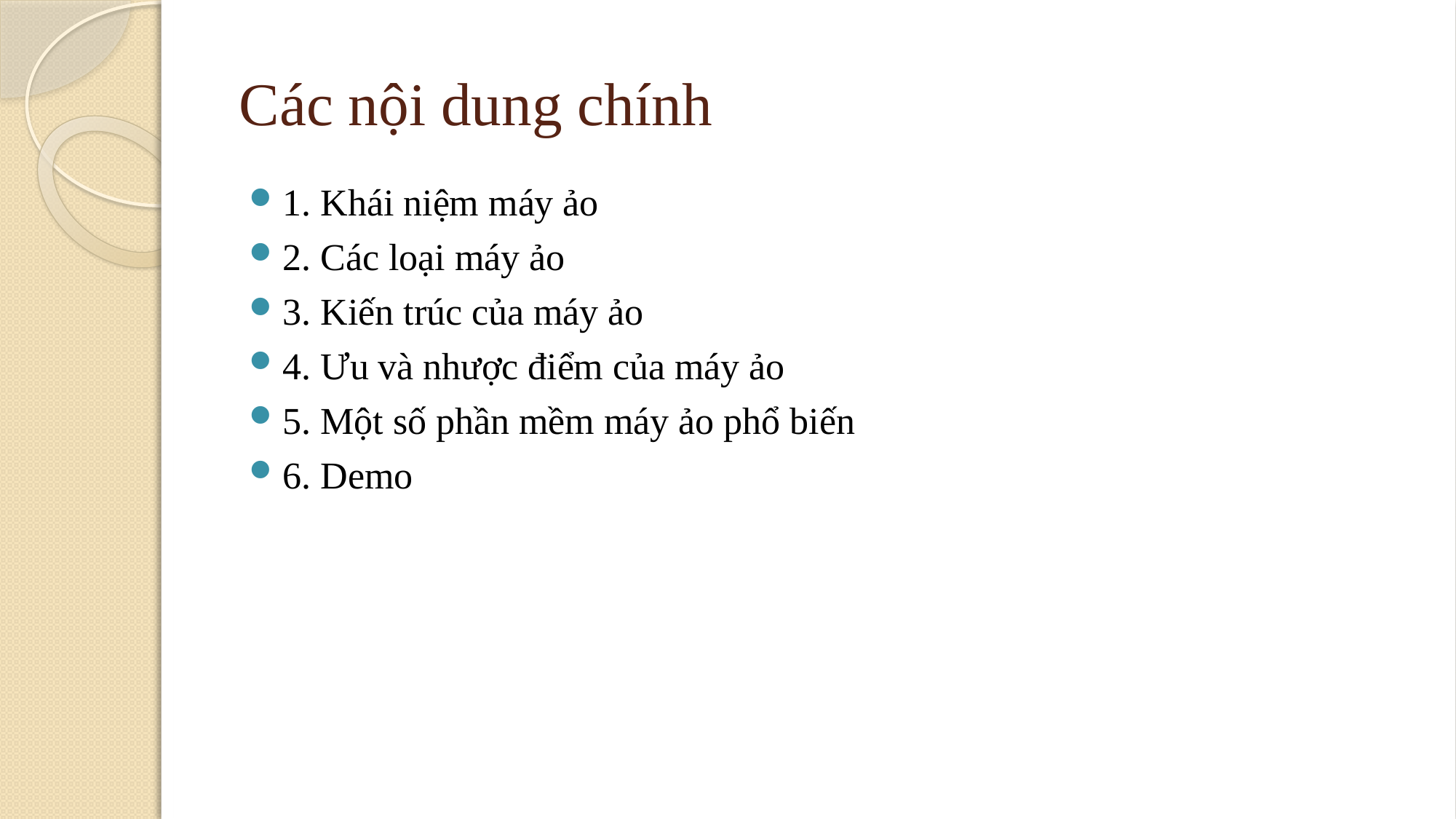

# Các nội dung chính
1. Khái niệm máy ảo
2. Các loại máy ảo
3. Kiến trúc của máy ảo
4. Ưu và nhược điểm của máy ảo
5. Một số phần mềm máy ảo phổ biến
6. Demo